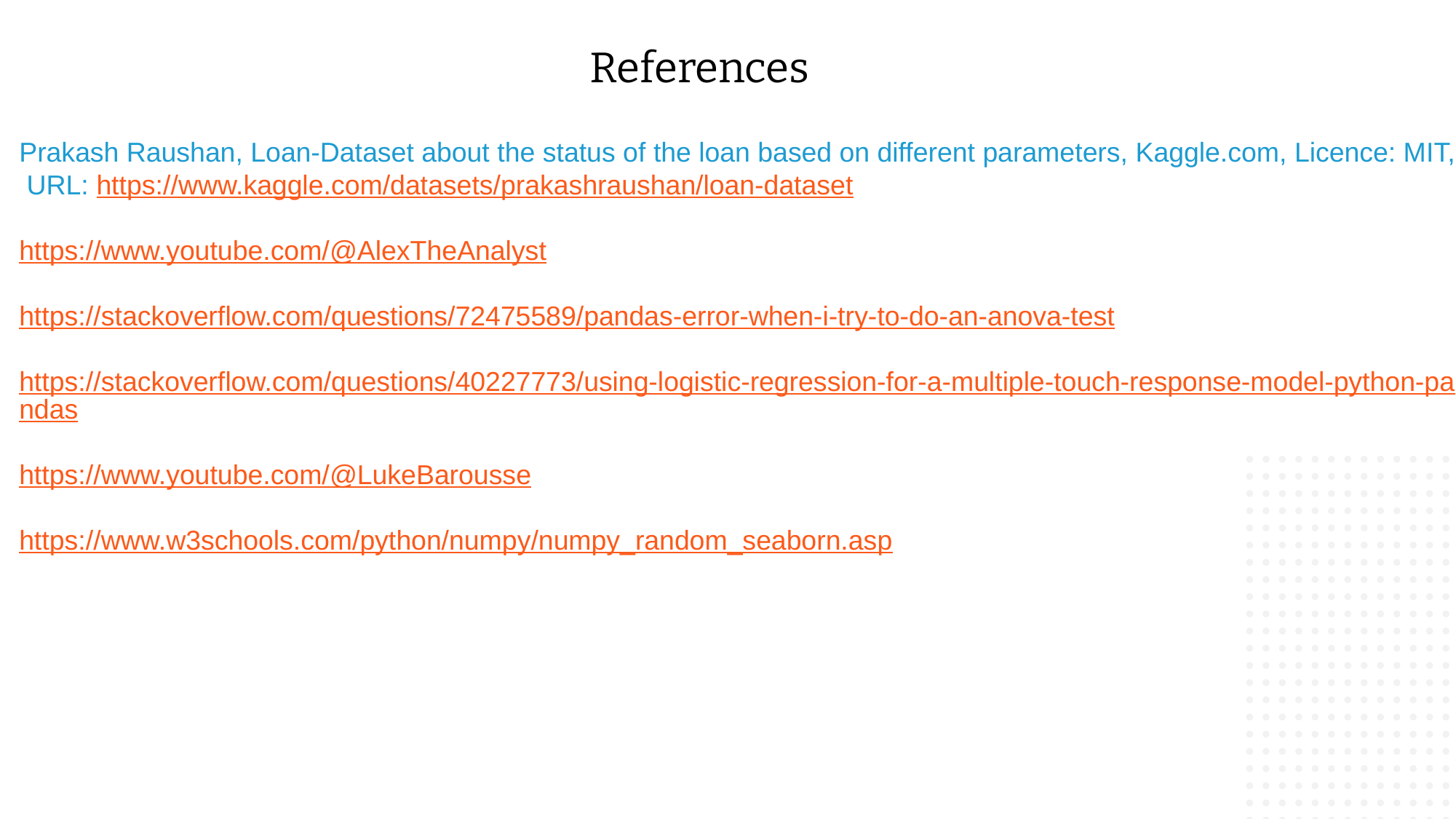

References
Prakash Raushan, Loan-Dataset about the status of the loan based on different parameters, Kaggle.com, Licence: MIT,  URL: https://www.kaggle.com/datasets/prakashraushan/loan-dataset

https://www.youtube.com/@AlexTheAnalyst

https://stackoverflow.com/questions/72475589/pandas-error-when-i-try-to-do-an-anova-test

https://stackoverflow.com/questions/40227773/using-logistic-regression-for-a-multiple-touch-response-model-python-pandas

https://www.youtube.com/@LukeBarousse

https://www.w3schools.com/python/numpy/numpy_random_seaborn.asp